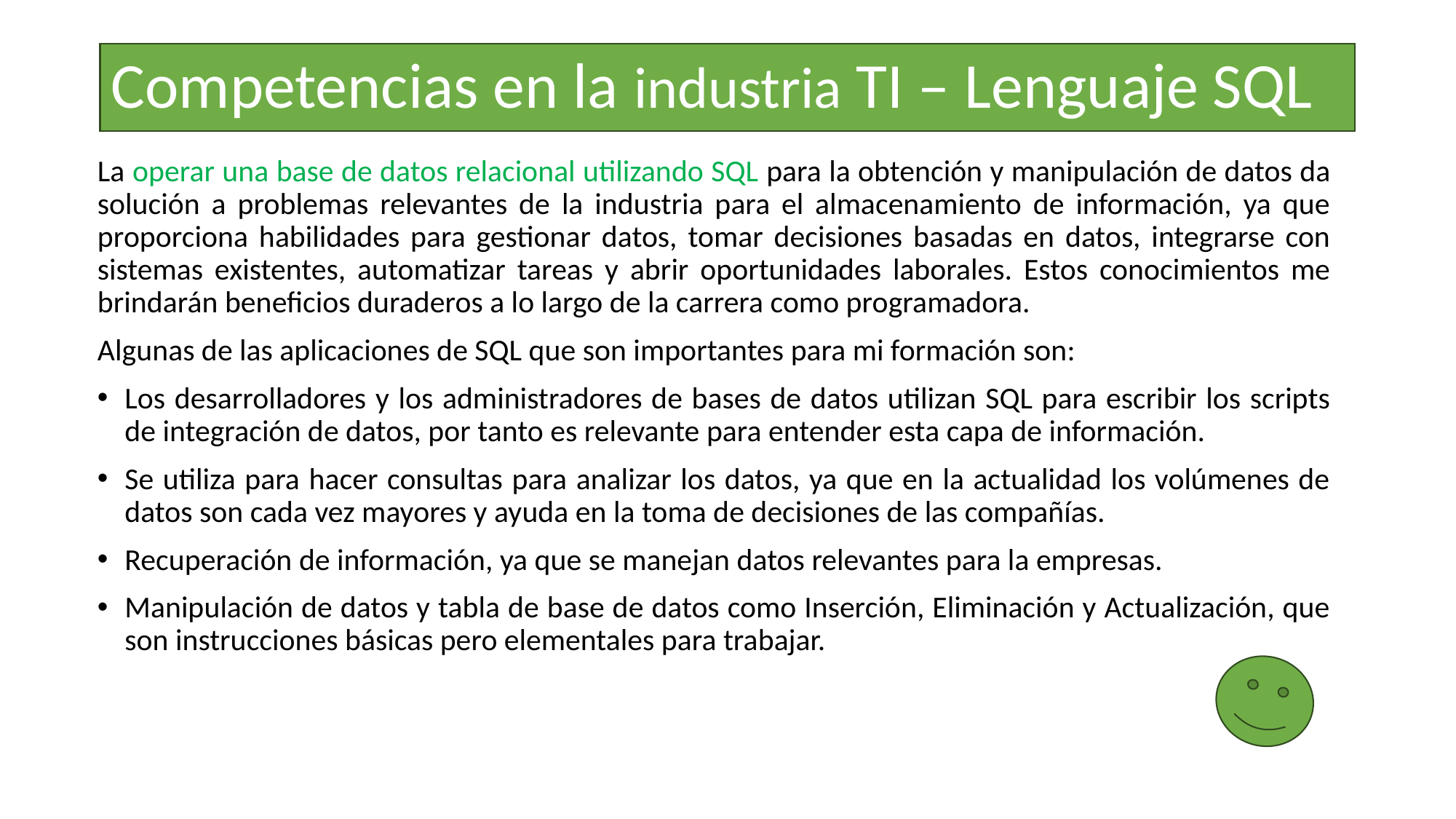

# Competencias en la industria TI – Lenguaje SQL
La operar una base de datos relacional utilizando SQL para la obtención y manipulación de datos da solución a problemas relevantes de la industria para el almacenamiento de información, ya que proporciona habilidades para gestionar datos, tomar decisiones basadas en datos, integrarse con sistemas existentes, automatizar tareas y abrir oportunidades laborales. Estos conocimientos me brindarán beneficios duraderos a lo largo de la carrera como programadora.
Algunas de las aplicaciones de SQL que son importantes para mi formación son:
Los desarrolladores y los administradores de bases de datos utilizan SQL para escribir los scripts de integración de datos, por tanto es relevante para entender esta capa de información.
Se utiliza para hacer consultas para analizar los datos, ya que en la actualidad los volúmenes de datos son cada vez mayores y ayuda en la toma de decisiones de las compañías.
Recuperación de información, ya que se manejan datos relevantes para la empresas.
Manipulación de datos y tabla de base de datos como Inserción, Eliminación y Actualización, que son instrucciones básicas pero elementales para trabajar.